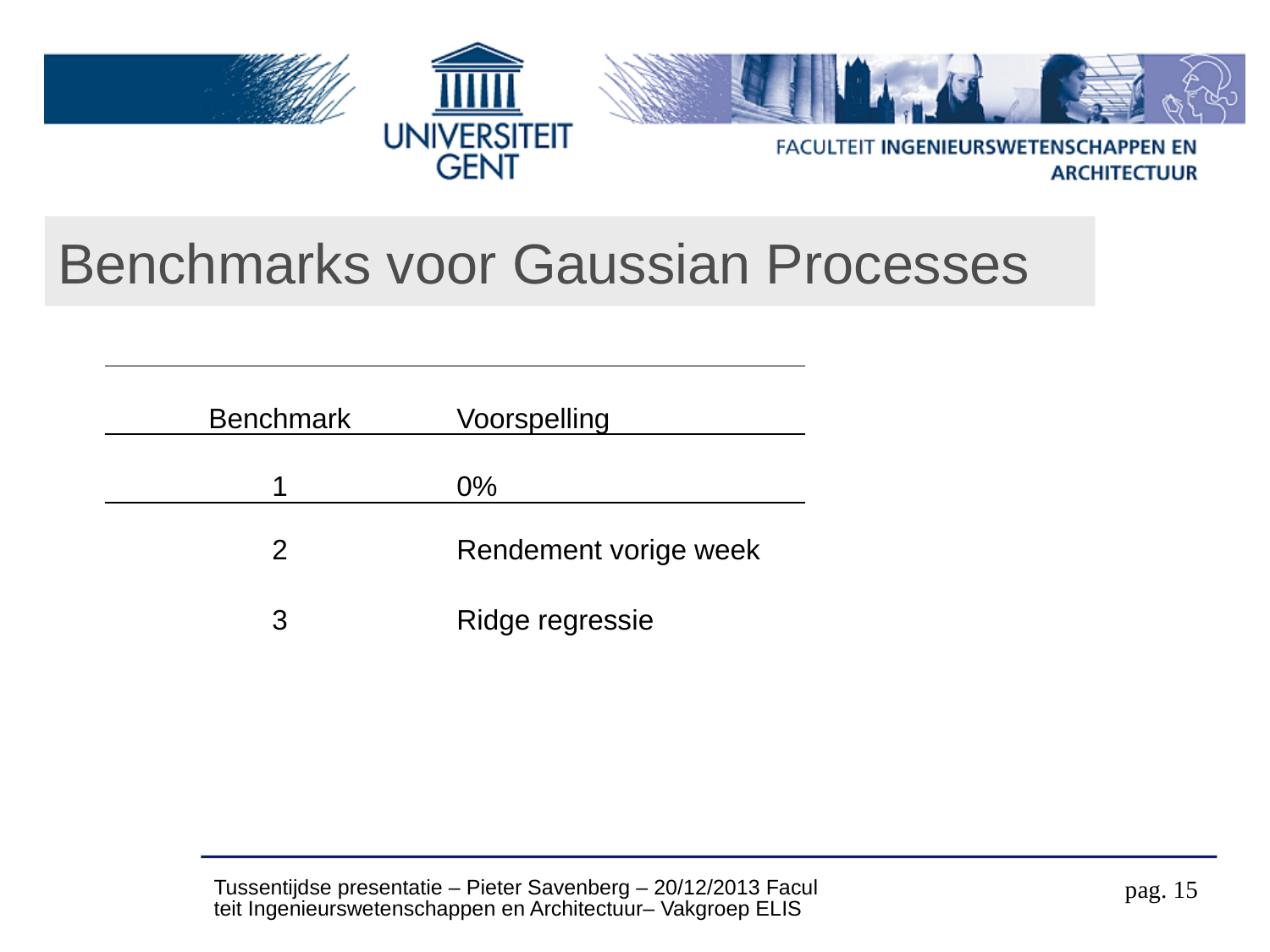

# Benchmarks voor Gaussian Processes
| Benchmark | Voorspelling |
| --- | --- |
| 1 | 0% |
| 2 | Rendement vorige week |
| 3 | Ridge regressie |
Tussentijdse presentatie – Pieter Savenberg – 20/12/2013 Faculteit Ingenieurswetenschappen en Architectuur– Vakgroep ELIS
pag. 15